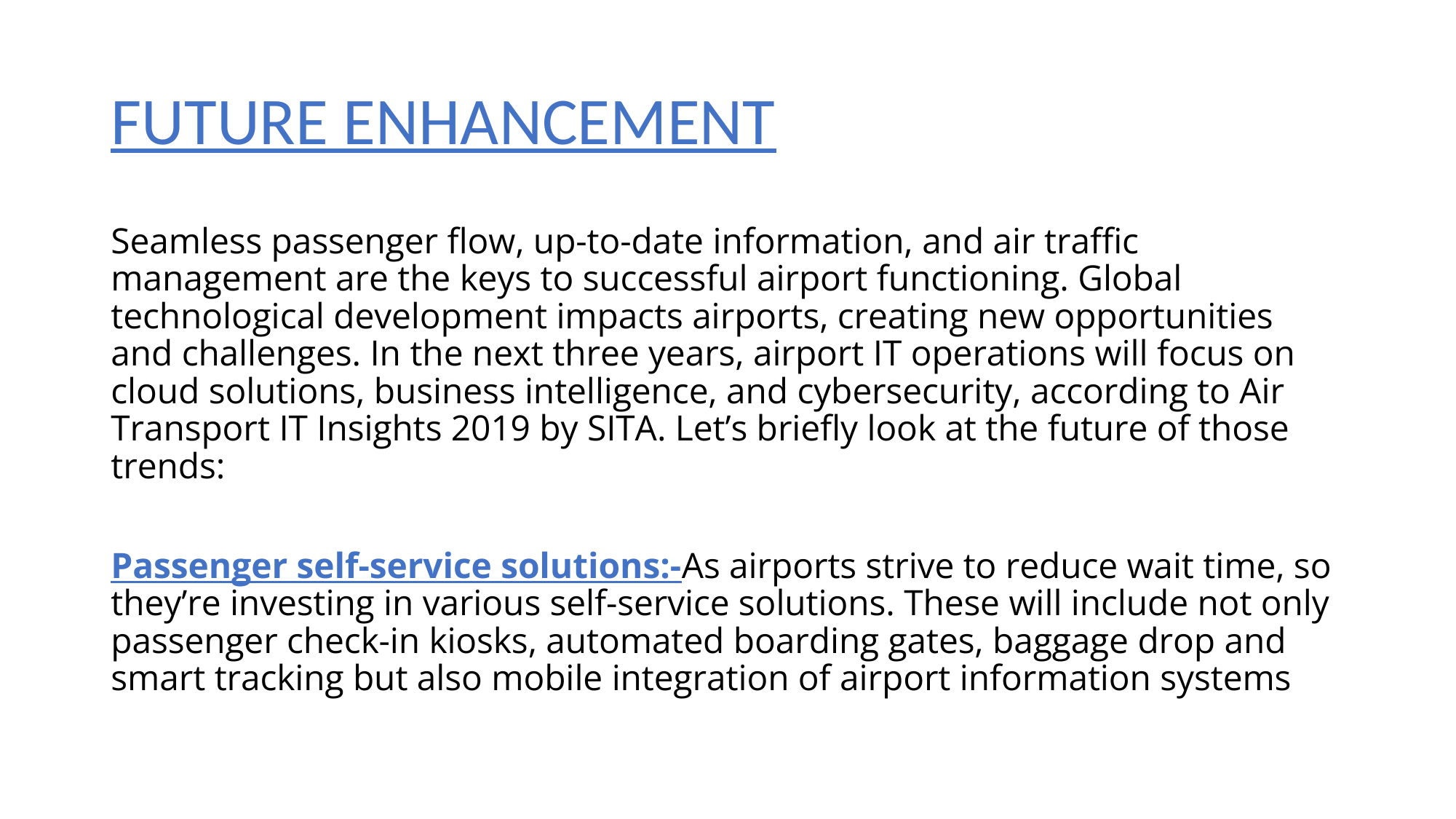

# FUTURE ENHANCEMENT
Seamless passenger flow, up-to-date information, and air traffic management are the keys to successful airport functioning. Global technological development impacts airports, creating new opportunities and challenges. In the next three years, airport IT operations will focus on cloud solutions, business intelligence, and cybersecurity, according to Air Transport IT Insights 2019 by SITA. Let’s briefly look at the future of those trends:

Passenger self-service solutions:-As airports strive to reduce wait time, so they’re investing in various self-service solutions. These will include not only passenger check-in kiosks, automated boarding gates, baggage drop and smart tracking but also mobile integration of airport information systems